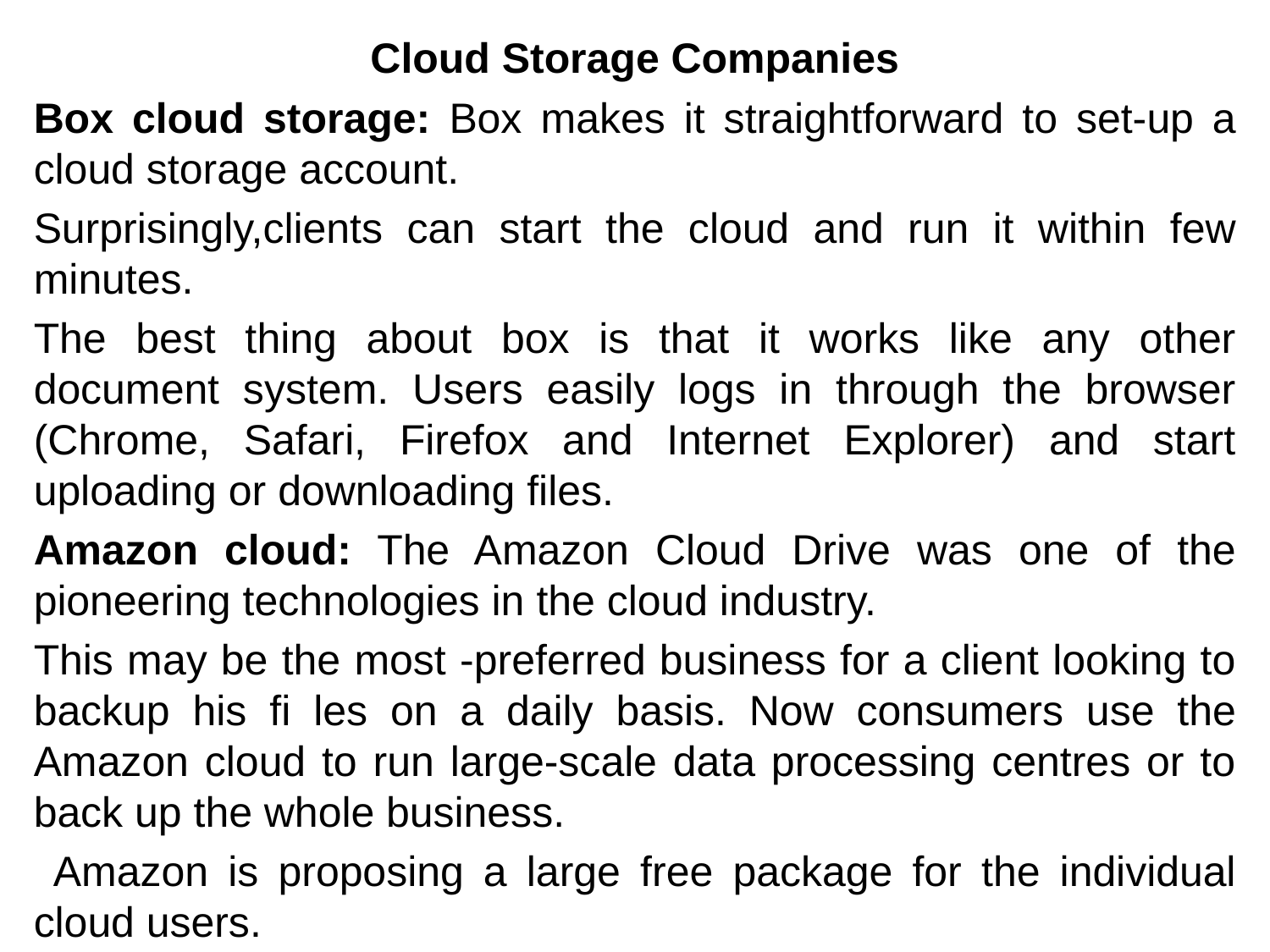

# Cloud Storage Companies
Box cloud storage: Box makes it straightforward to set-up a cloud storage account.
Surprisingly,clients can start the cloud and run it within few minutes.
The best thing about box is that it works like any other document system. Users easily logs in through the browser (Chrome, Safari, Firefox and Internet Explorer) and start uploading or downloading files.
Amazon cloud: The Amazon Cloud Drive was one of the pioneering technologies in the cloud industry.
This may be the most -preferred business for a client looking to backup his fi les on a daily basis. Now consumers use the Amazon cloud to run large-scale data processing centres or to back up the whole business.
 Amazon is proposing a large free package for the individual cloud users.